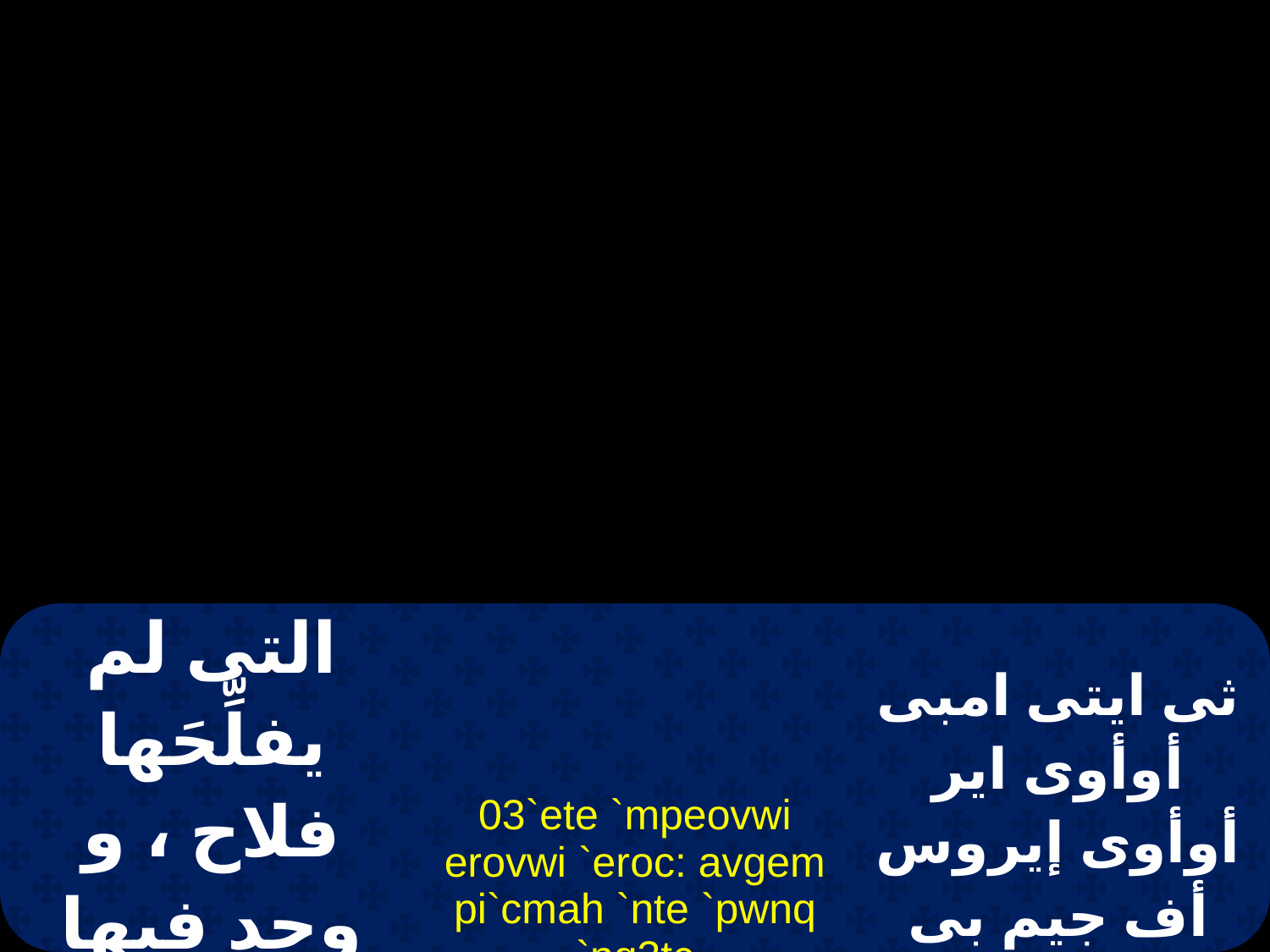

| التى لم يفلِّحَها فلاح ، و وجد فيها عنقود الحياة | 03`ete `mpeovwi erovwi `eroc: avgem pi`cmah `nte `pwnq `nq3tc | ثى ايتى امبى أوأوى اير أوأوى إيروس أف جيم بى إسماه إنتى إبؤنخ إنخيتس |
| --- | --- | --- |